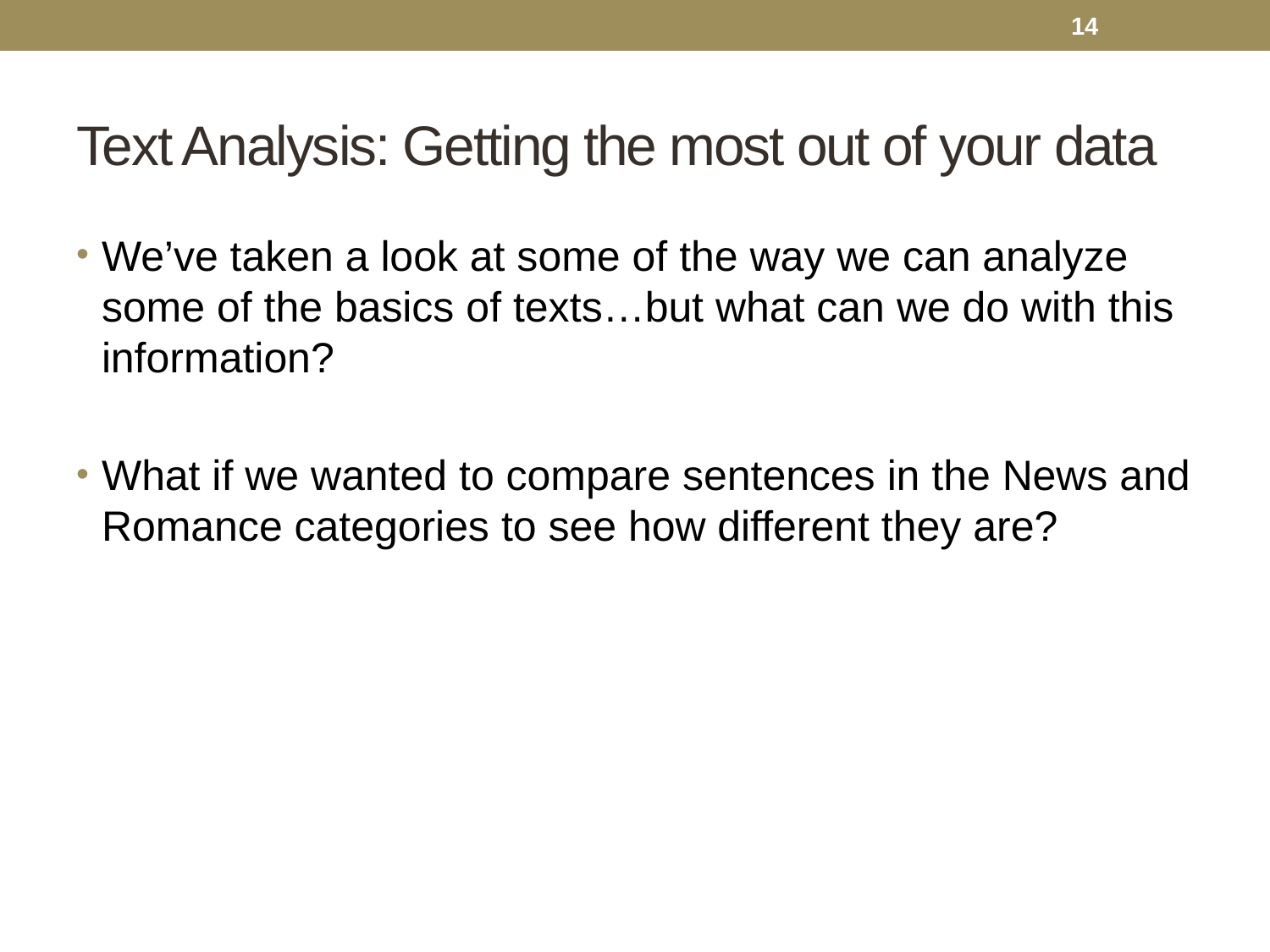

14
# Text Analysis: Getting the most out of your data
We’ve taken a look at some of the way we can analyze some of the basics of texts…but what can we do with this information?

What if we wanted to compare sentences in the News and Romance categories to see how different they are?